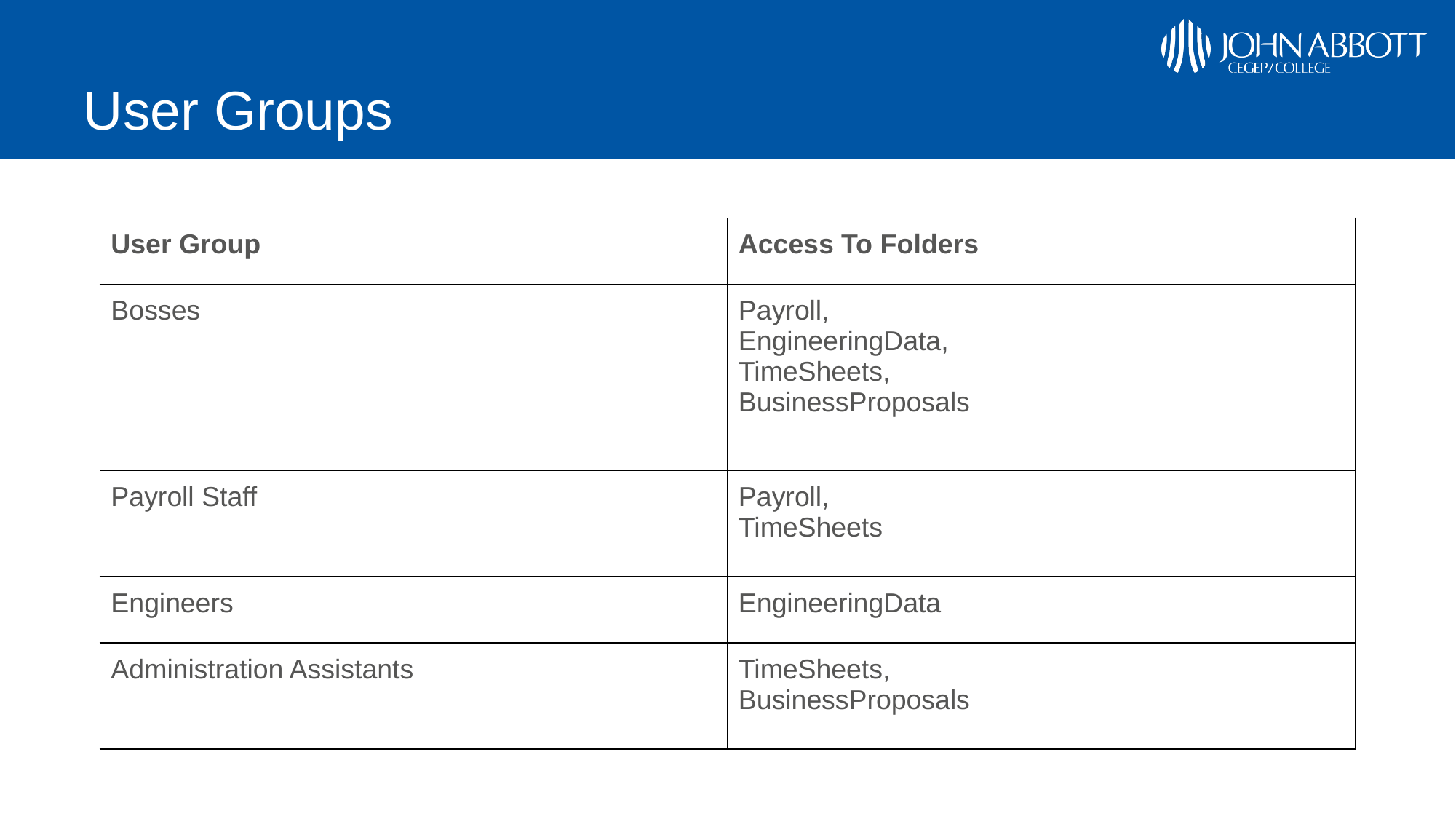

# User Groups
| User Group | Access To Folders |
| --- | --- |
| Bosses | Payroll, EngineeringData, TimeSheets, BusinessProposals |
| Payroll Staff | Payroll, TimeSheets |
| Engineers | EngineeringData |
| Administration Assistants | TimeSheets, BusinessProposals |